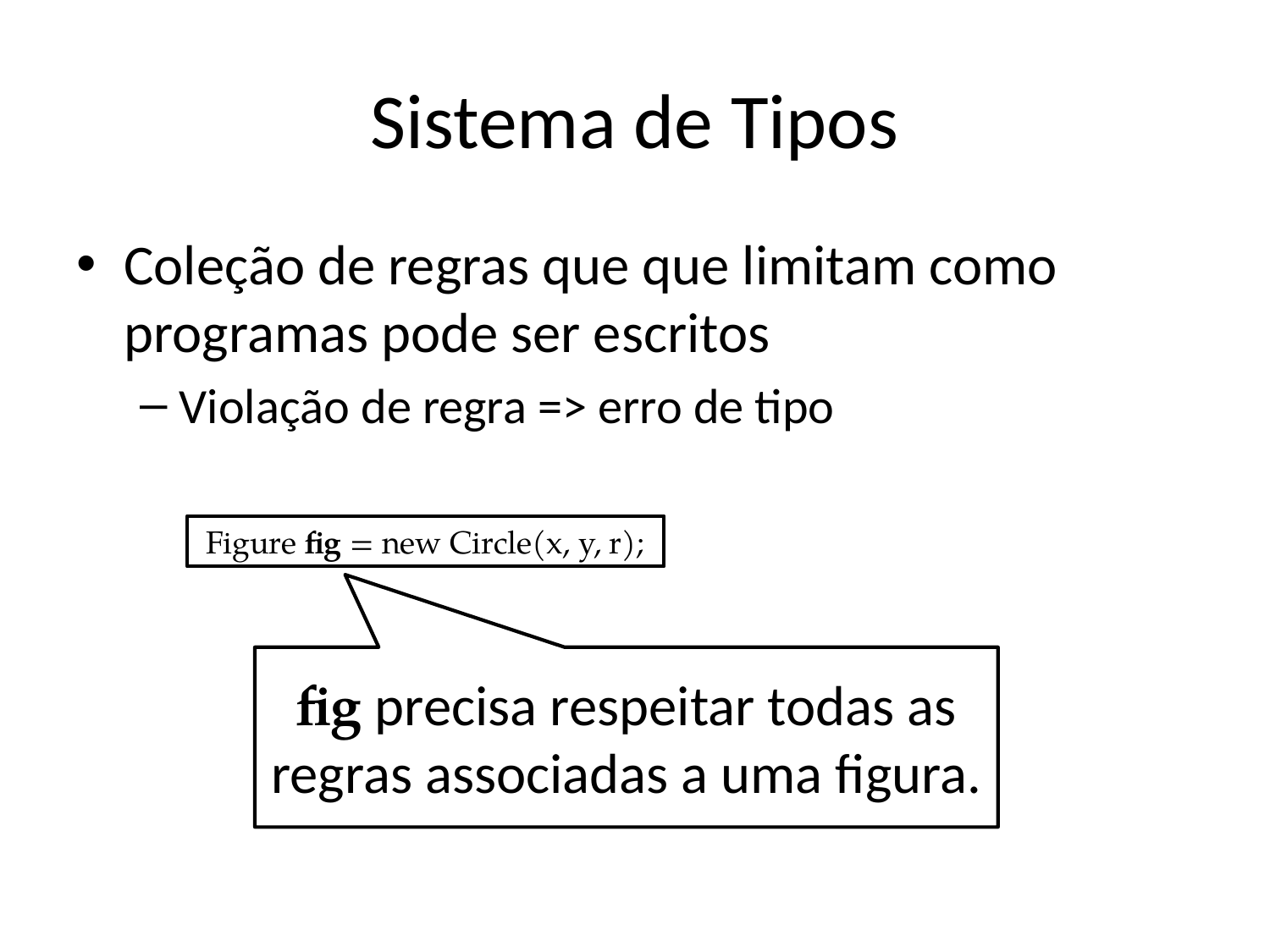

# Sistema de Tipos
Coleção de regras que que limitam como programas pode ser escritos
Violação de regra => erro de tipo
Figure fig = new Circle(x, y, r);
fig precisa respeitar todas as regras associadas a uma figura.